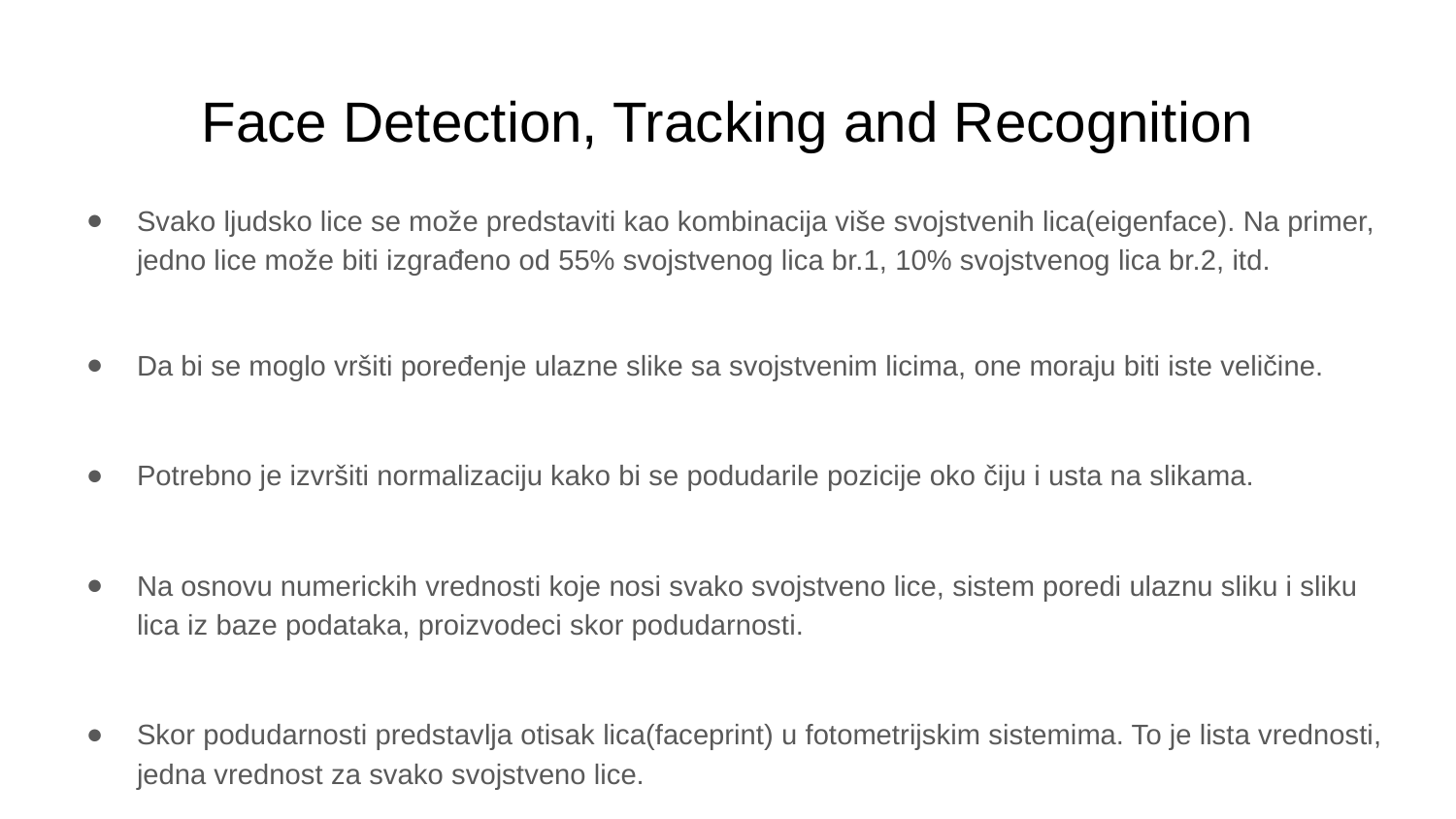

# Face Detection, Tracking and Recognition
Svako ljudsko lice se može predstaviti kao kombinacija više svojstvenih lica(eigenface). Na primer, jedno lice može biti izgrađeno od 55% svojstvenog lica br.1, 10% svojstvenog lica br.2, itd.
Da bi se moglo vršiti poređenje ulazne slike sa svojstvenim licima, one moraju biti iste veličine.
Potrebno je izvršiti normalizaciju kako bi se podudarile pozicije oko čiju i usta na slikama.
Na osnovu numerickih vrednosti koje nosi svako svojstveno lice, sistem poredi ulaznu sliku i sliku lica iz baze podataka, proizvodeci skor podudarnosti.
Skor podudarnosti predstavlja otisak lica(faceprint) u fotometrijskim sistemima. To je lista vrednosti, jedna vrednost za svako svojstveno lice.